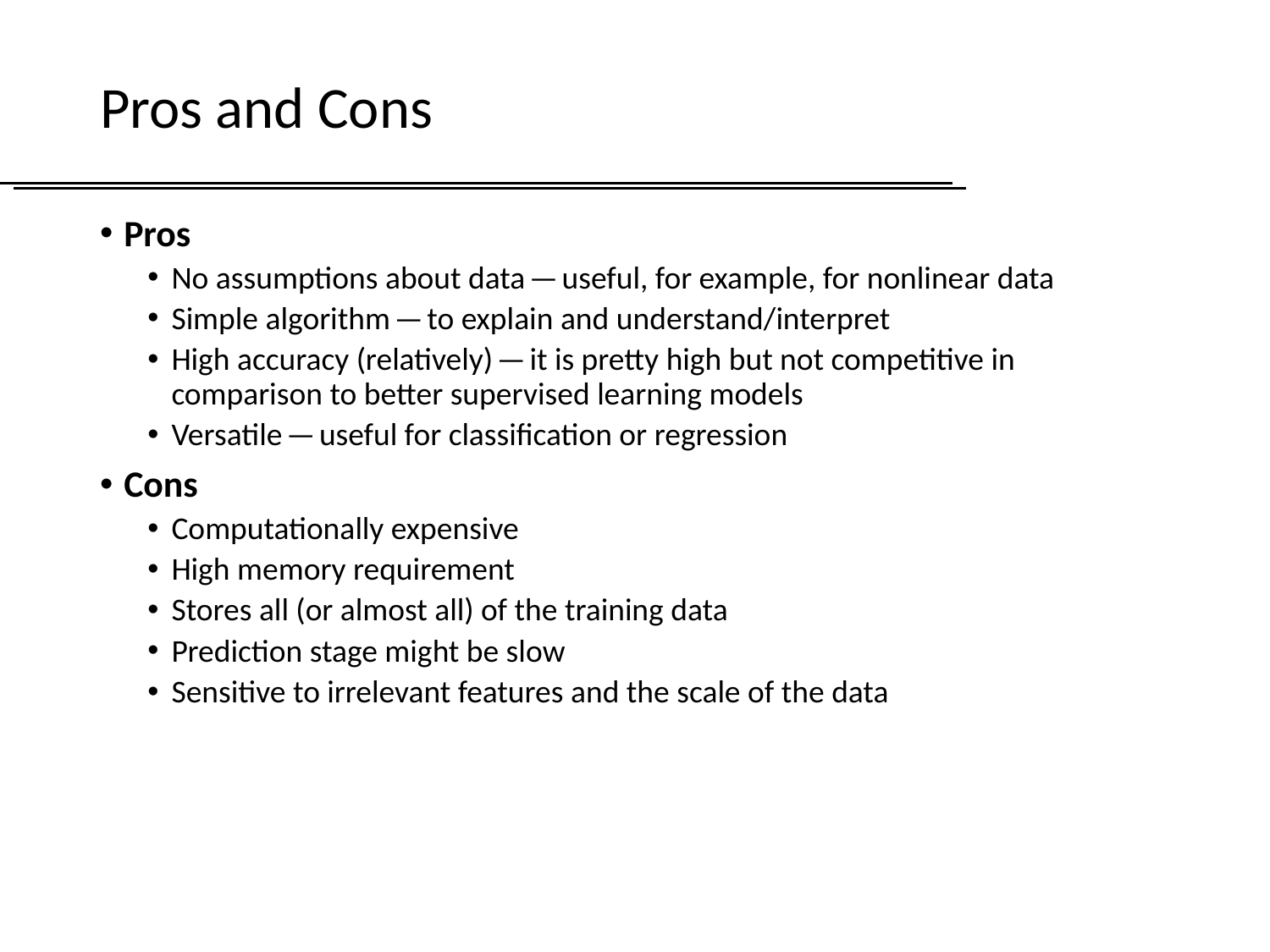

# Pros and Cons
Pros
No assumptions about data — useful, for example, for nonlinear data
Simple algorithm — to explain and understand/interpret
High accuracy (relatively) — it is pretty high but not competitive in comparison to better supervised learning models
Versatile — useful for classification or regression
Cons
Computationally expensive
High memory requirement
Stores all (or almost all) of the training data
Prediction stage might be slow
Sensitive to irrelevant features and the scale of the data